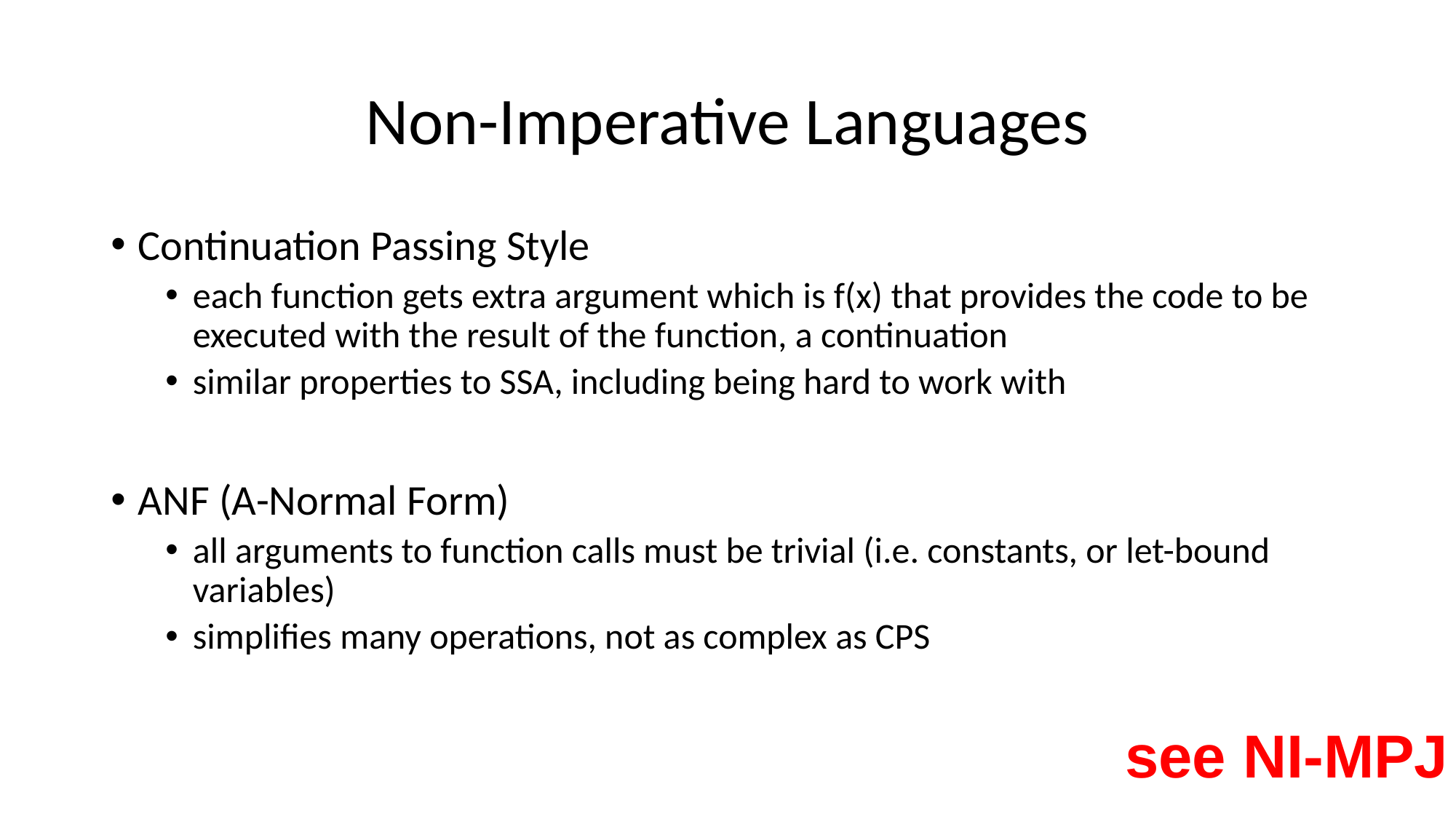

# Non-Imperative Languages
Continuation Passing Style
each function gets extra argument which is f(x) that provides the code to be executed with the result of the function, a continuation
similar properties to SSA, including being hard to work with

ANF (A-Normal Form)
all arguments to function calls must be trivial (i.e. constants, or let-bound variables)
simplifies many operations, not as complex as CPS

see NI-MPJ